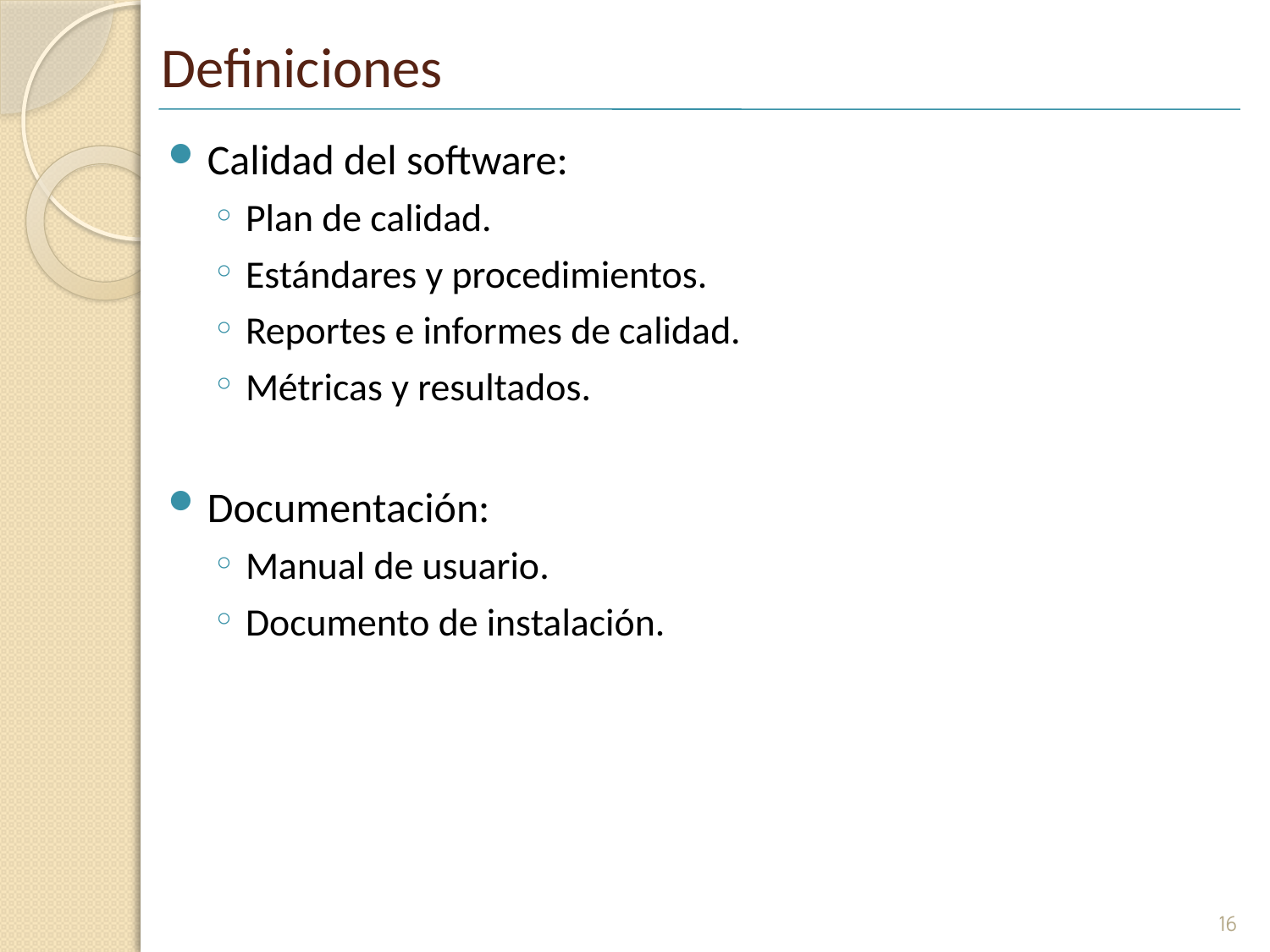

# Definiciones
Calidad del software:
Plan de calidad.
Estándares y procedimientos.
Reportes e informes de calidad.
Métricas y resultados.

Documentación:
Manual de usuario.
Documento de instalación.
16